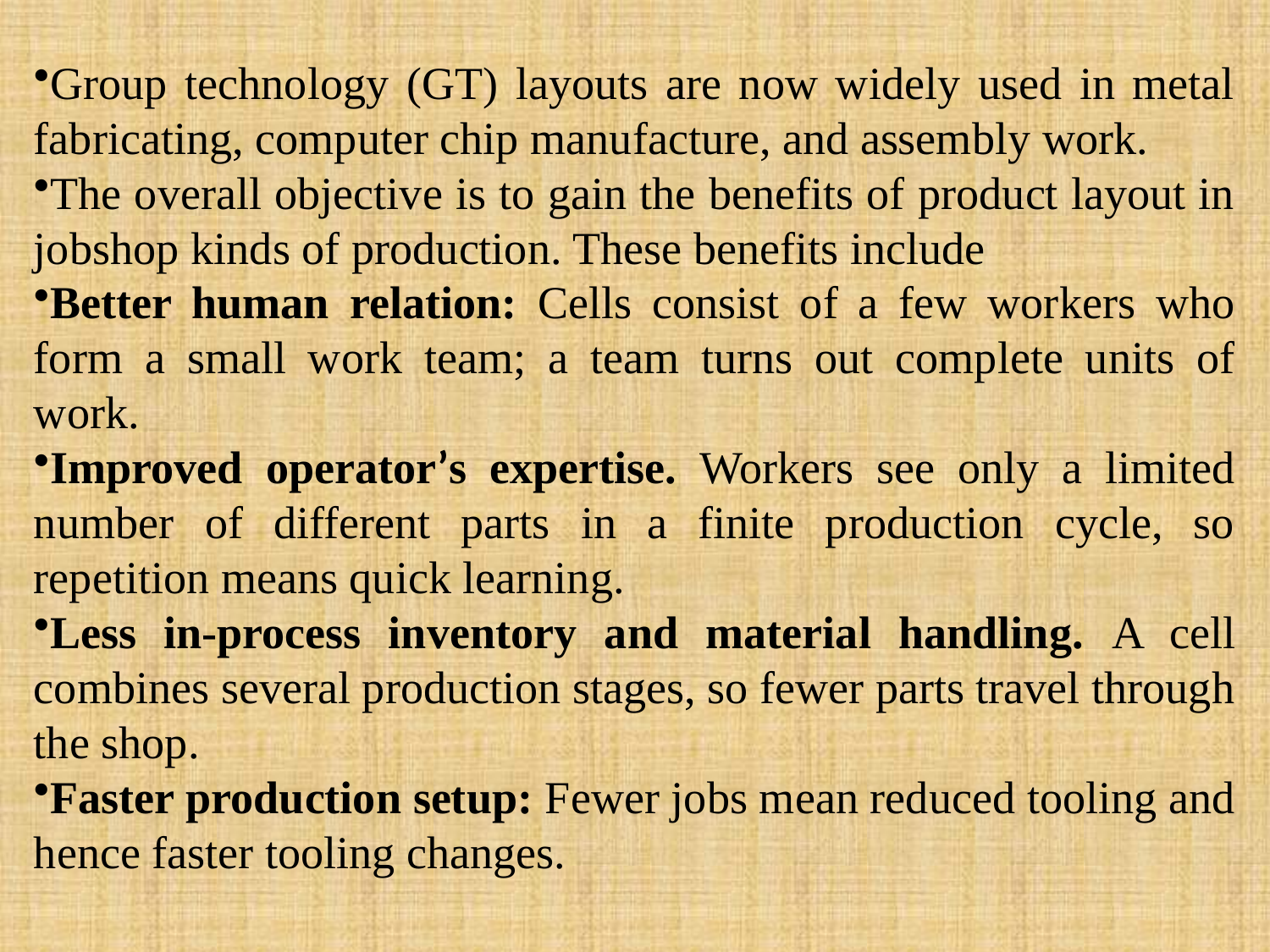

Group technology (GT) layouts are now widely used in metal fabricating, computer chip manufacture, and assembly work.
The overall objective is to gain the benefits of product layout in jobshop kinds of production. These benefits include
Better human relation: Cells consist of a few workers who form a small work team; a team turns out complete units of work.
Improved operator’s expertise. Workers see only a limited number of different parts in a finite production cycle, so repetition means quick learning.
Less in-process inventory and material handling. A cell combines several production stages, so fewer parts travel through the shop.
Faster production setup: Fewer jobs mean reduced tooling and hence faster tooling changes.